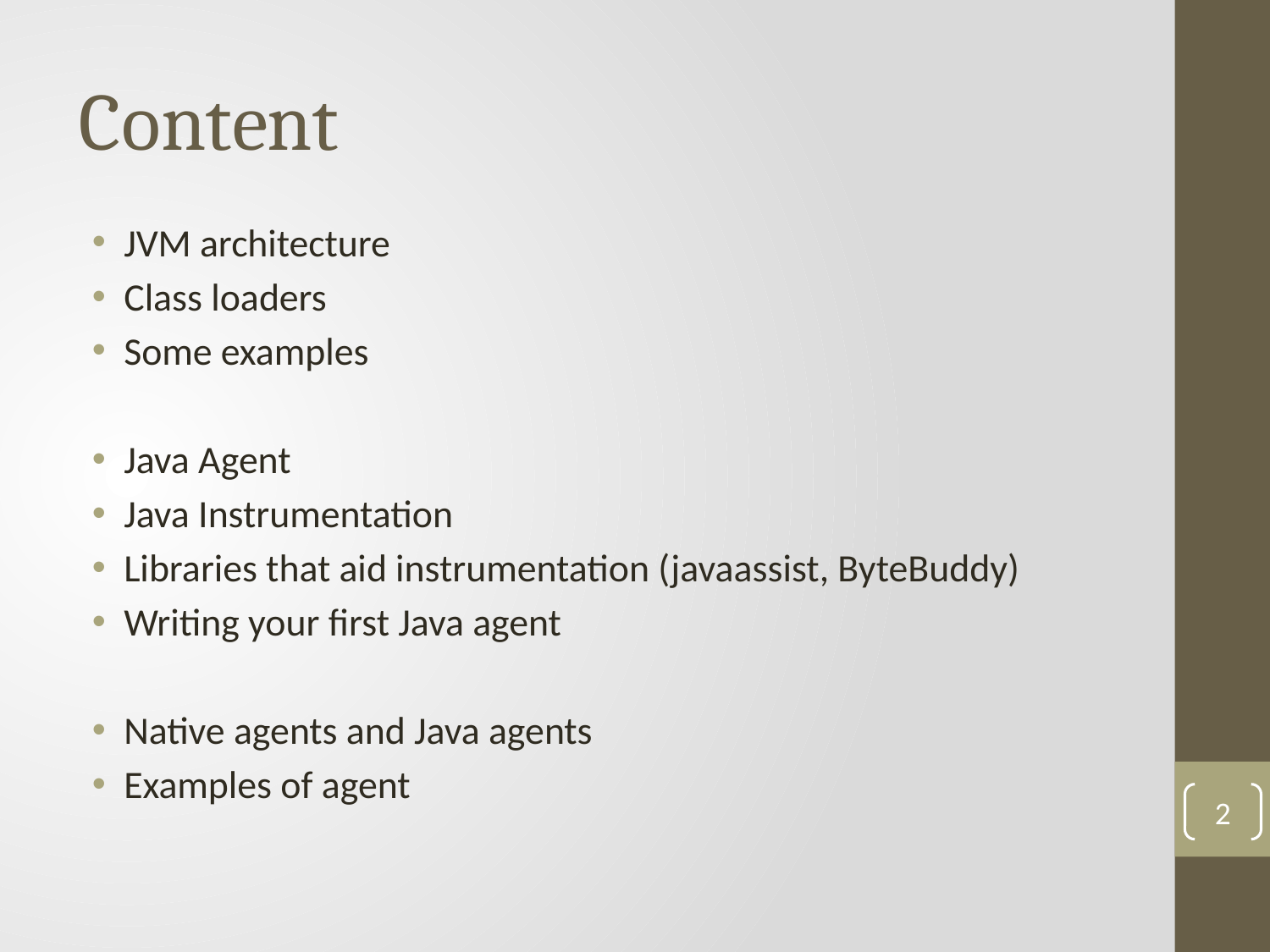

# Content
JVM architecture
Class loaders
Some examples

Java Agent
Java Instrumentation
Libraries that aid instrumentation (javaassist, ByteBuddy)
Writing your first Java agent

Native agents and Java agents
Examples of agent

2